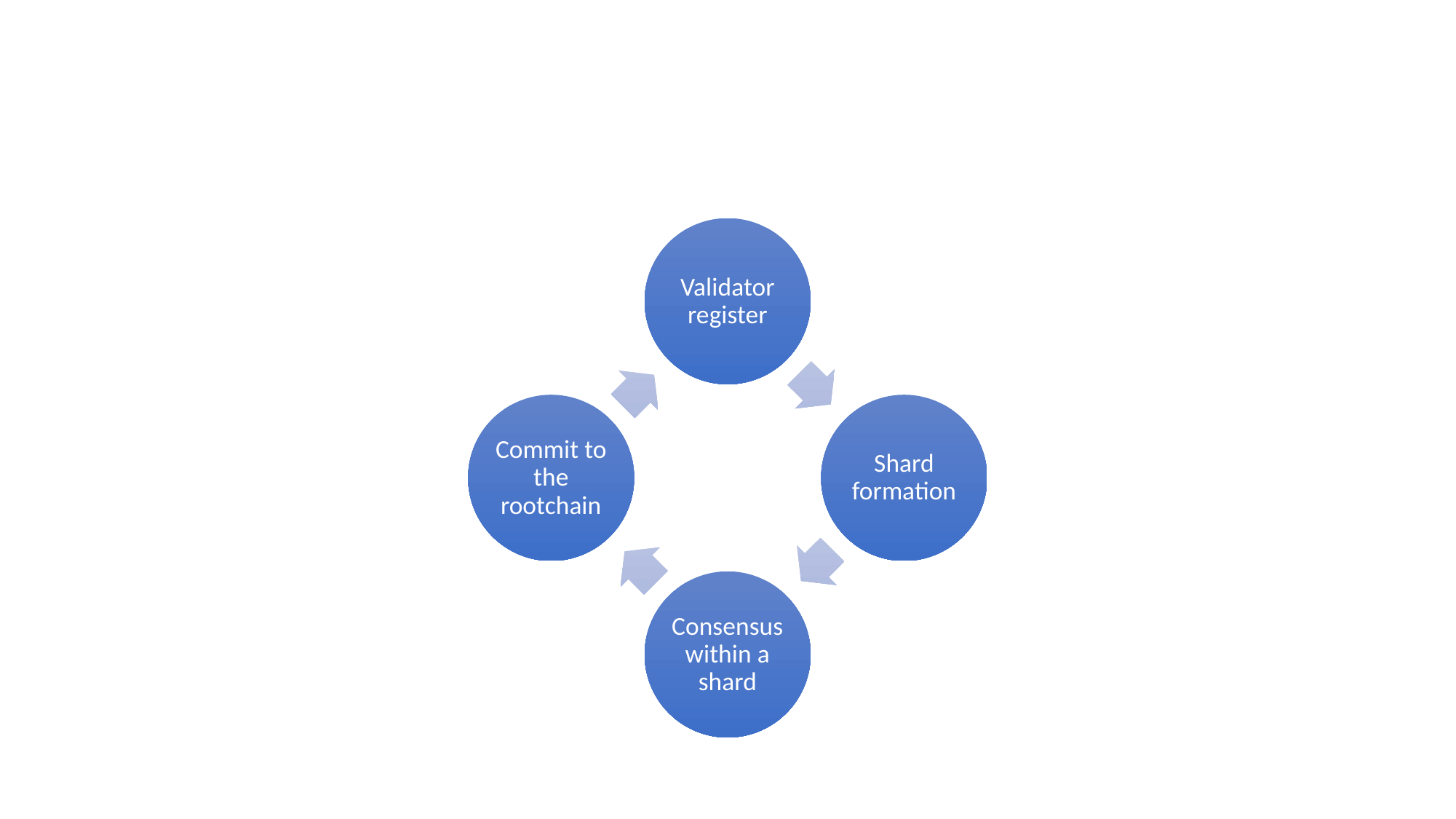

#
Validator register

Shard formation

Consensus within a shard

Commit to the rootchain